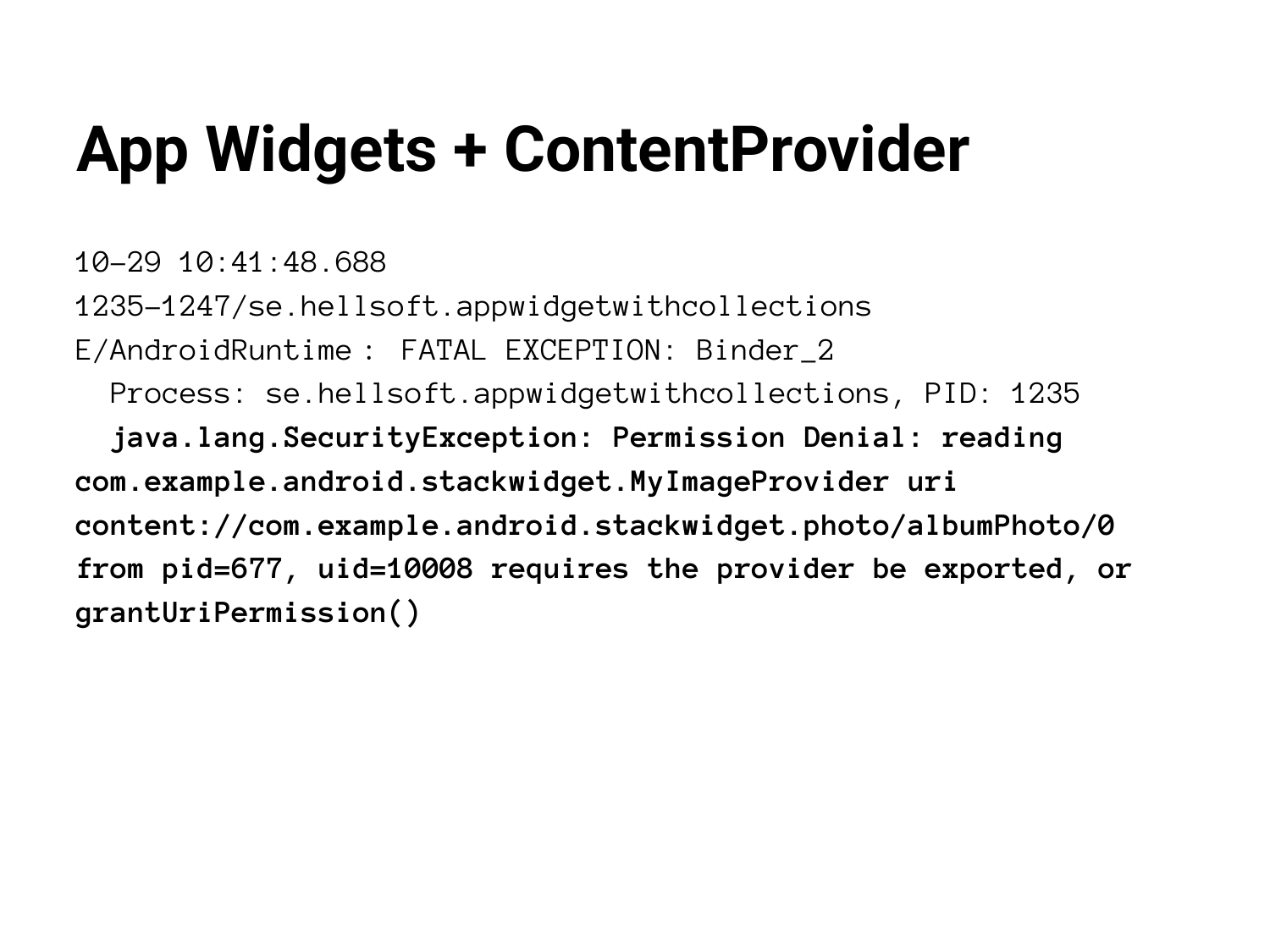

# App Widgets + ContentProvider
10-29 10:41:48.688    1235-1247/se.hellsoft.appwidgetwithcollections E/AndroidRuntime﹕ FATAL EXCEPTION: Binder_2
  Process: se.hellsoft.appwidgetwithcollections, PID: 1235
  java.lang.SecurityException: Permission Denial: reading com.example.android.stackwidget.MyImageProvider uri content://com.example.android.stackwidget.photo/albumPhoto/0 from pid=677, uid=10008 requires the provider be exported, or grantUriPermission()